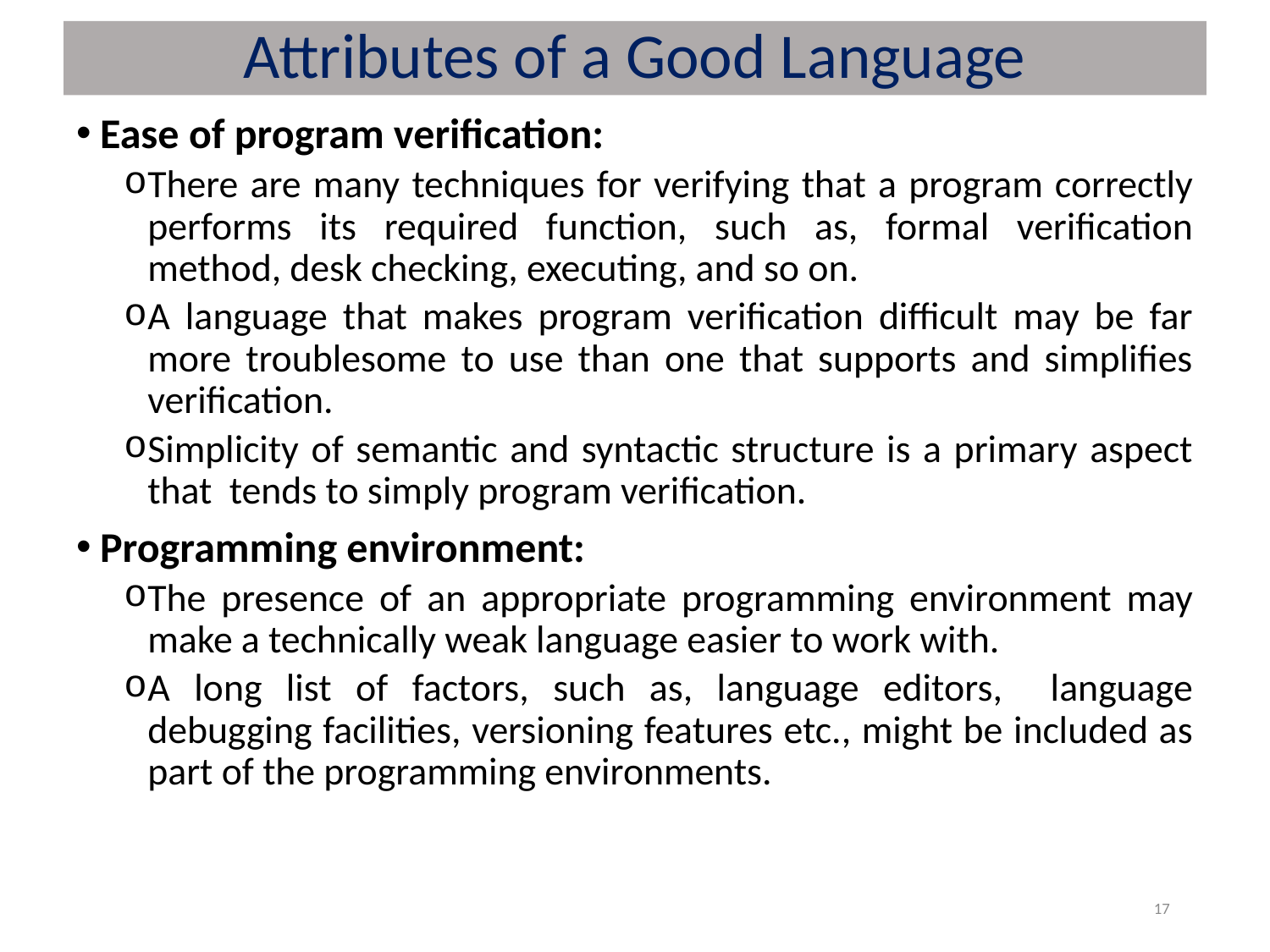

# Attributes of a Good Language
Ease of program verification:
There are many techniques for verifying that a program correctly performs its required function, such as, formal verification method, desk checking, executing, and so on.
A language that makes program verification difficult may be far more troublesome to use than one that supports and simplifies verification.
Simplicity of semantic and syntactic structure is a primary aspect that  tends to simply program verification.
Programming environment:
The presence of an appropriate programming environment may make a technically weak language easier to work with.
A long list of factors, such as, language editors,  language debugging facilities, versioning features etc., might be included as part of the programming environments.
17